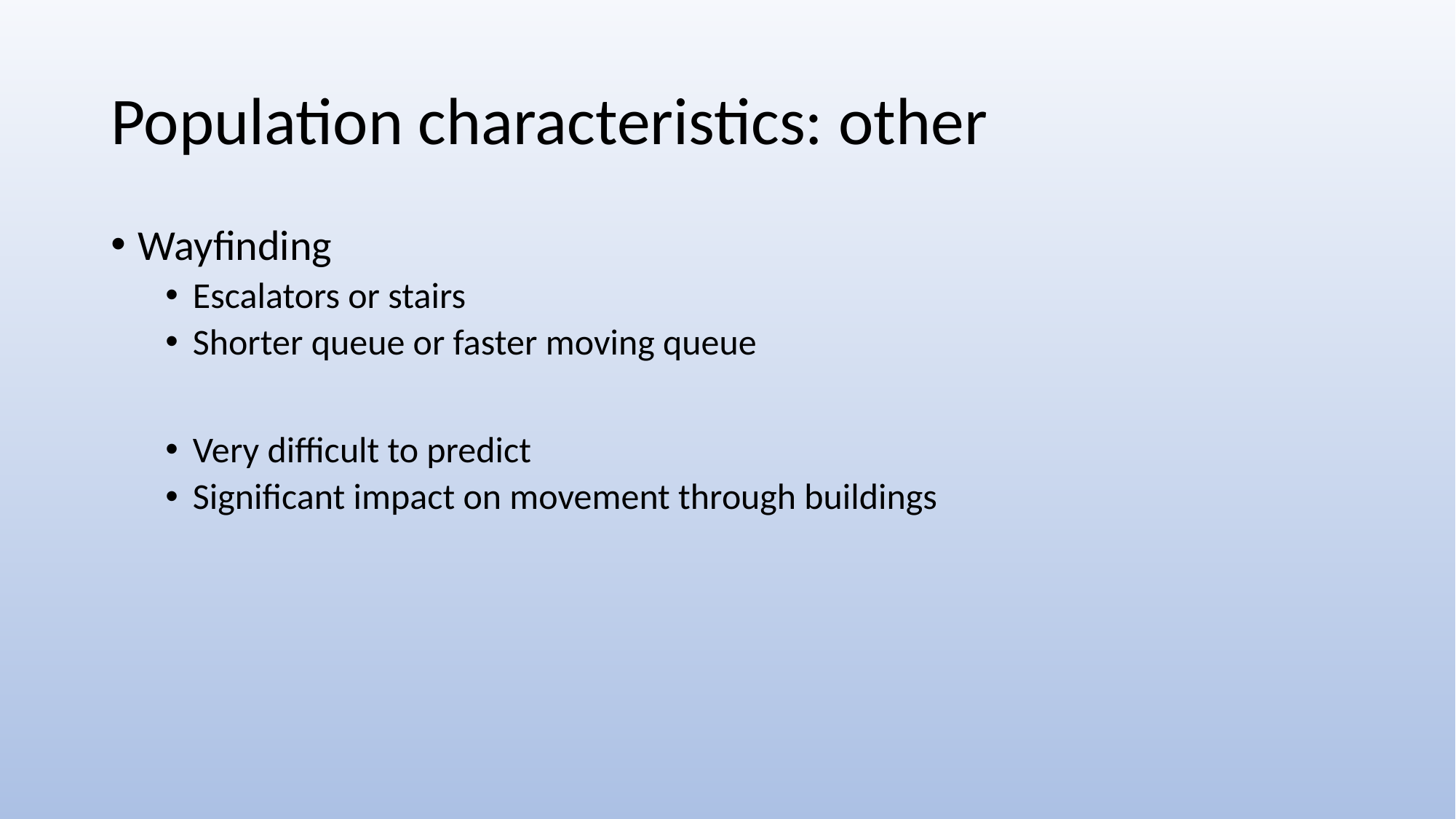

# Population characteristics: other
Wayfinding
Escalators or stairs
Shorter queue or faster moving queue

Very difficult to predict
Significant impact on movement through buildings